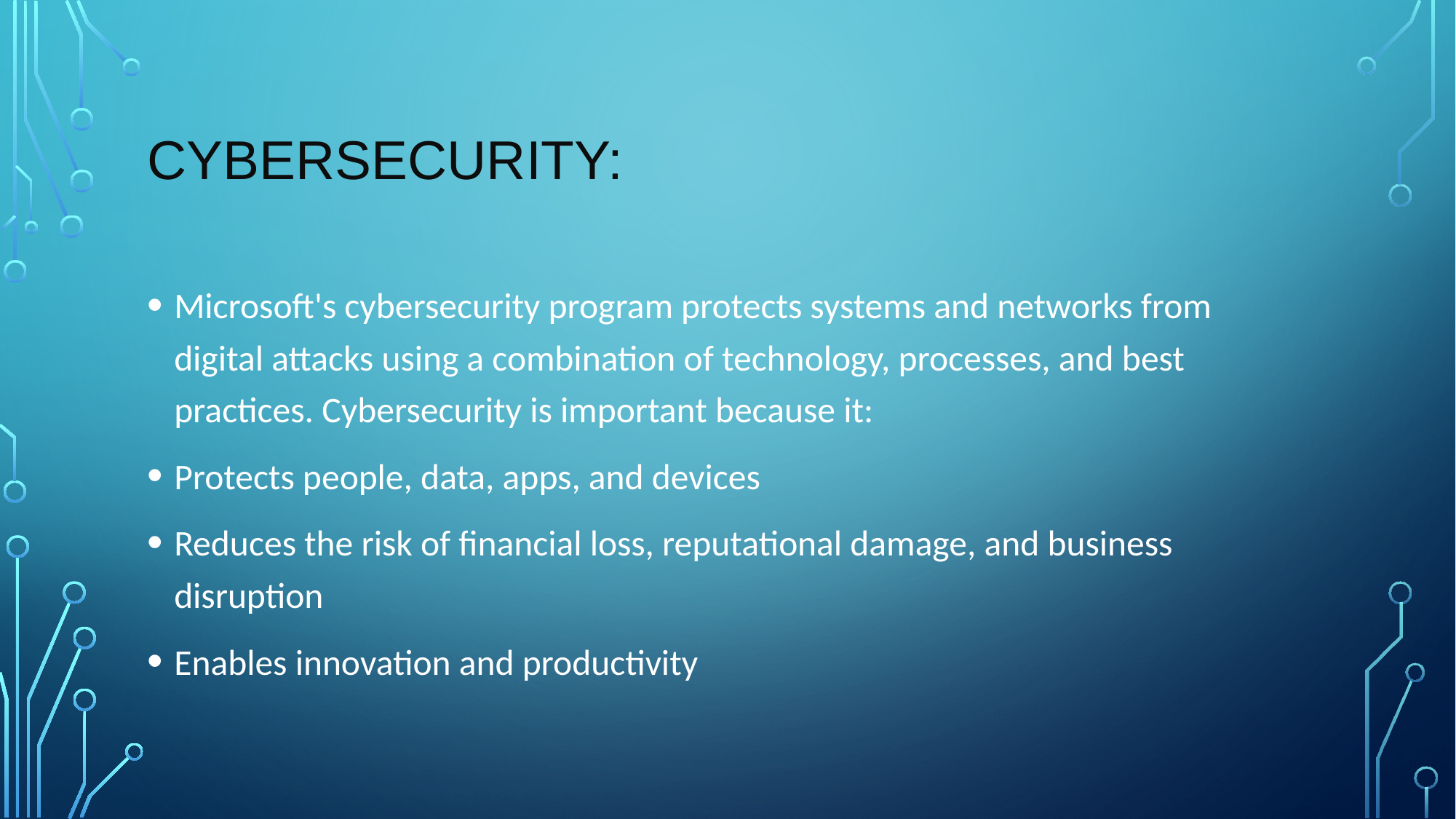

# cybersecurity:
Microsoft's cybersecurity program protects systems and networks from digital attacks using a combination of technology, processes, and best practices. Cybersecurity is important because it:
Protects people, data, apps, and devices
Reduces the risk of financial loss, reputational damage, and business disruption
Enables innovation and productivity